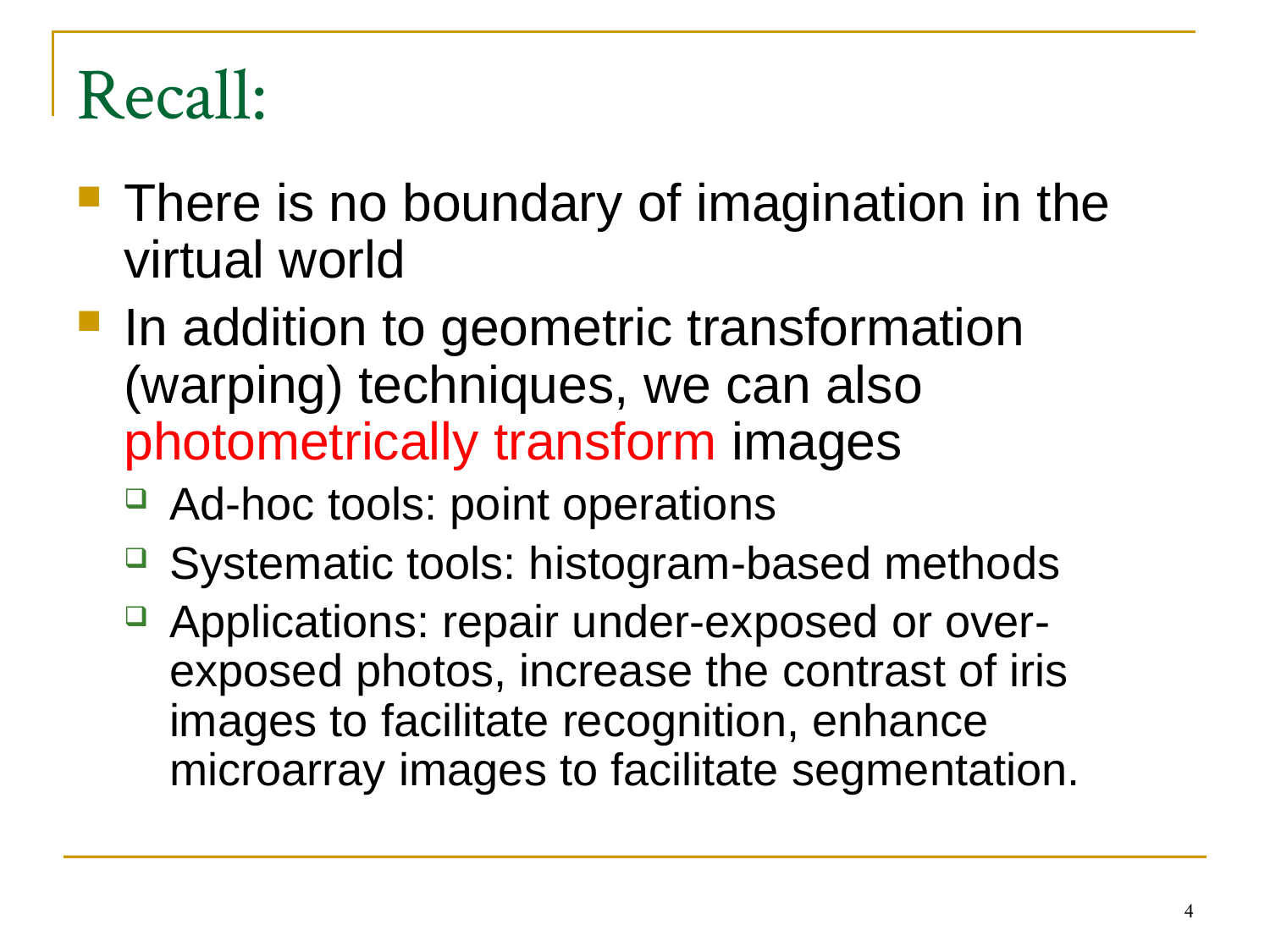

# Recall:
There is no boundary of imagination in the virtual world
In addition to geometric transformation (warping) techniques, we can also photometrically transform images
Ad-hoc tools: point operations
Systematic tools: histogram-based methods
Applications: repair under-exposed or over-exposed photos, increase the contrast of iris images to facilitate recognition, enhance microarray images to facilitate segmentation.
4